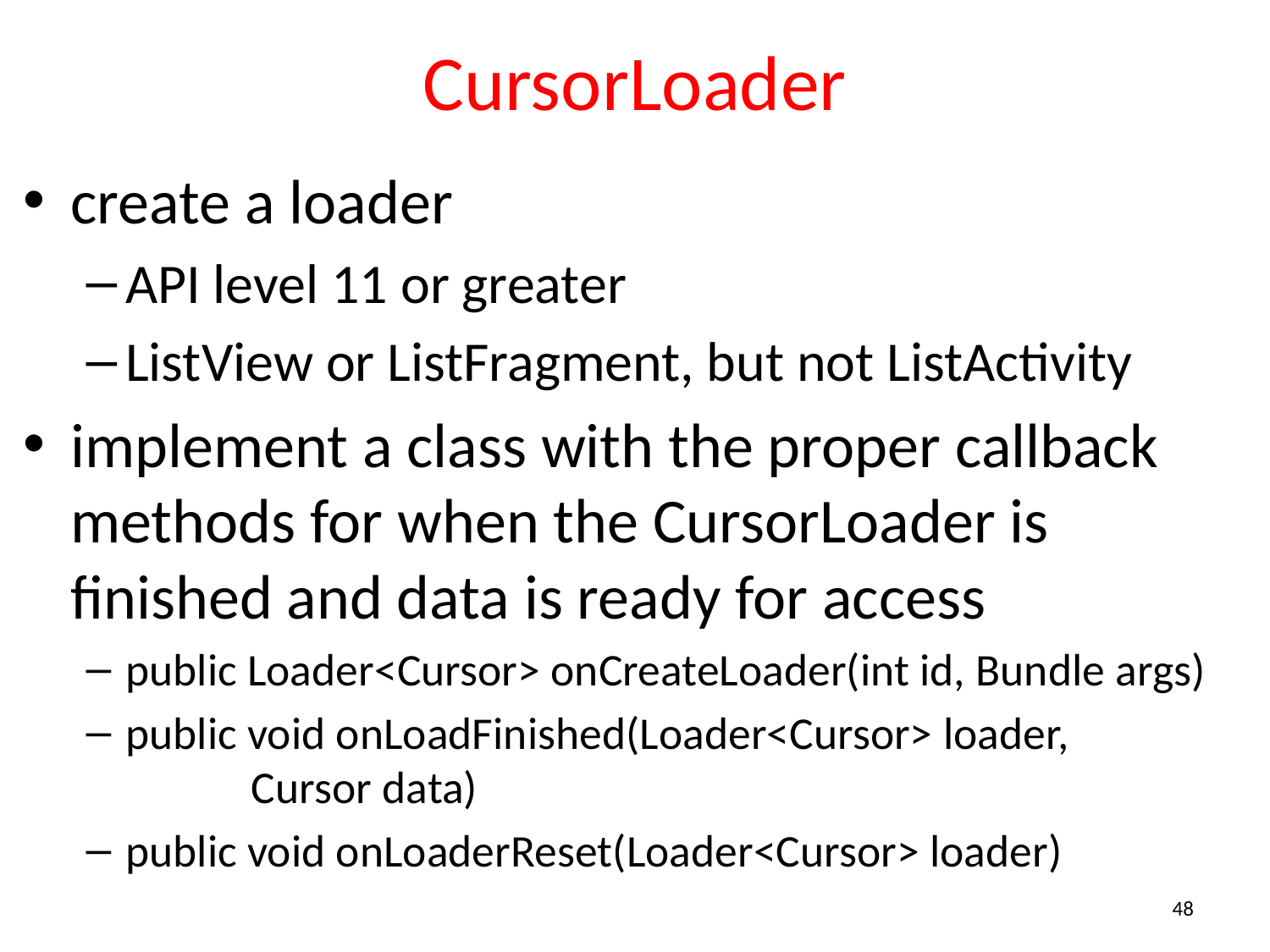

# CursorLoader
create a loader
API level 11 or greater
ListView or ListFragment, but not ListActivity
implement a class with the proper callback methods for when the CursorLoader is finished and data is ready for access
public Loader<Cursor> onCreateLoader(int id, Bundle args)
public void onLoadFinished(Loader<Cursor> loader,
							Cursor data)
public void onLoaderReset(Loader<Cursor> loader)

48